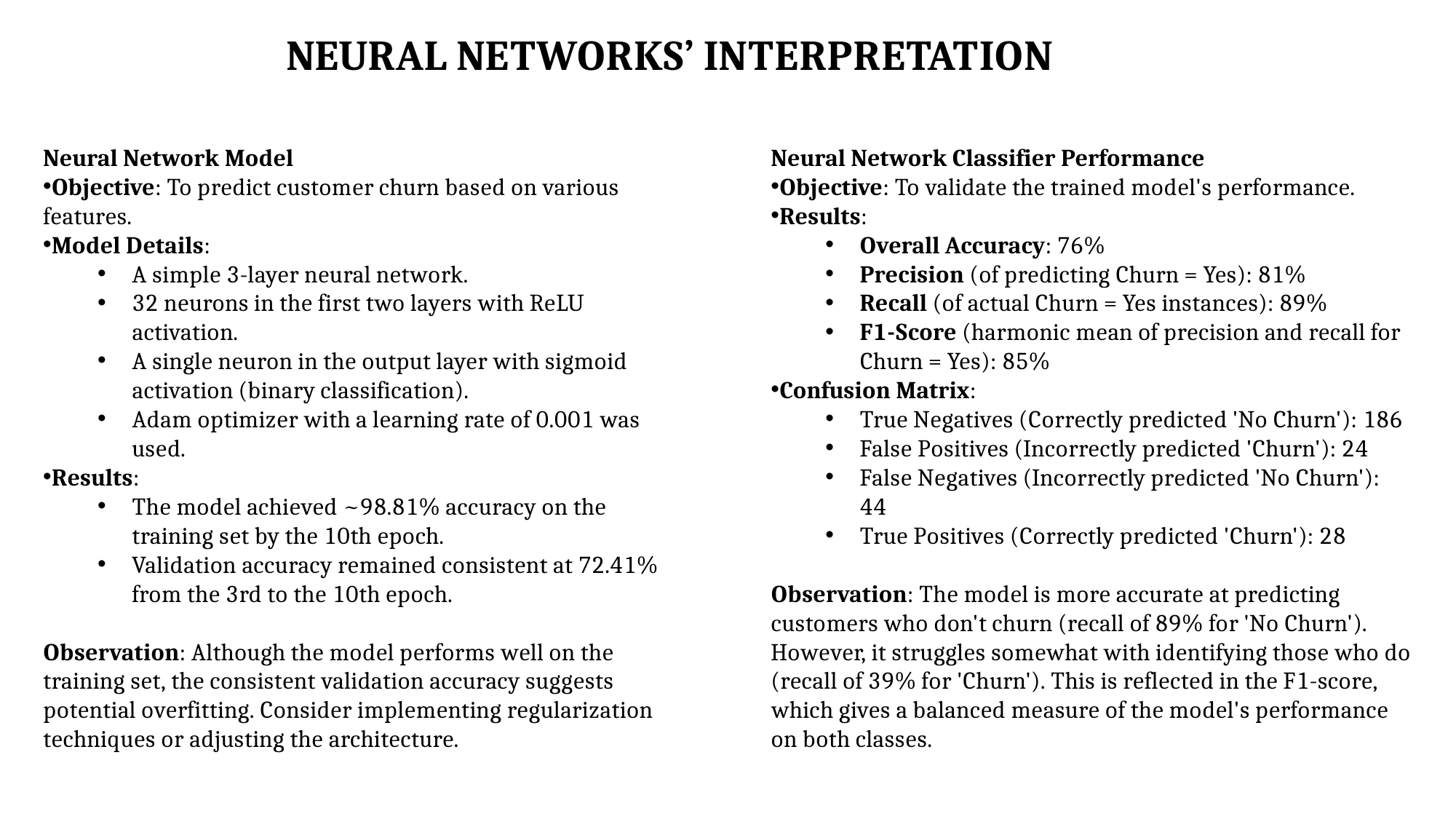

NEURAL NETWORKS’ INTERPRETATION
Neural Network Model
Objective: To predict customer churn based on various features.
Model Details:
A simple 3-layer neural network.
32 neurons in the first two layers with ReLU activation.
A single neuron in the output layer with sigmoid activation (binary classification).
Adam optimizer with a learning rate of 0.001 was used.
Results:
The model achieved ~98.81% accuracy on the training set by the 10th epoch.
Validation accuracy remained consistent at 72.41% from the 3rd to the 10th epoch.

Observation: Although the model performs well on the training set, the consistent validation accuracy suggests potential overfitting. Consider implementing regularization techniques or adjusting the architecture.
Neural Network Classifier Performance
Objective: To validate the trained model's performance.
Results:
Overall Accuracy: 76%
Precision (of predicting Churn = Yes): 81%
Recall (of actual Churn = Yes instances): 89%
F1-Score (harmonic mean of precision and recall for Churn = Yes): 85%
Confusion Matrix:
True Negatives (Correctly predicted 'No Churn'): 186
False Positives (Incorrectly predicted 'Churn'): 24
False Negatives (Incorrectly predicted 'No Churn'): 44
True Positives (Correctly predicted 'Churn'): 28

Observation: The model is more accurate at predicting customers who don't churn (recall of 89% for 'No Churn'). However, it struggles somewhat with identifying those who do (recall of 39% for 'Churn'). This is reflected in the F1-score, which gives a balanced measure of the model's performance on both classes.